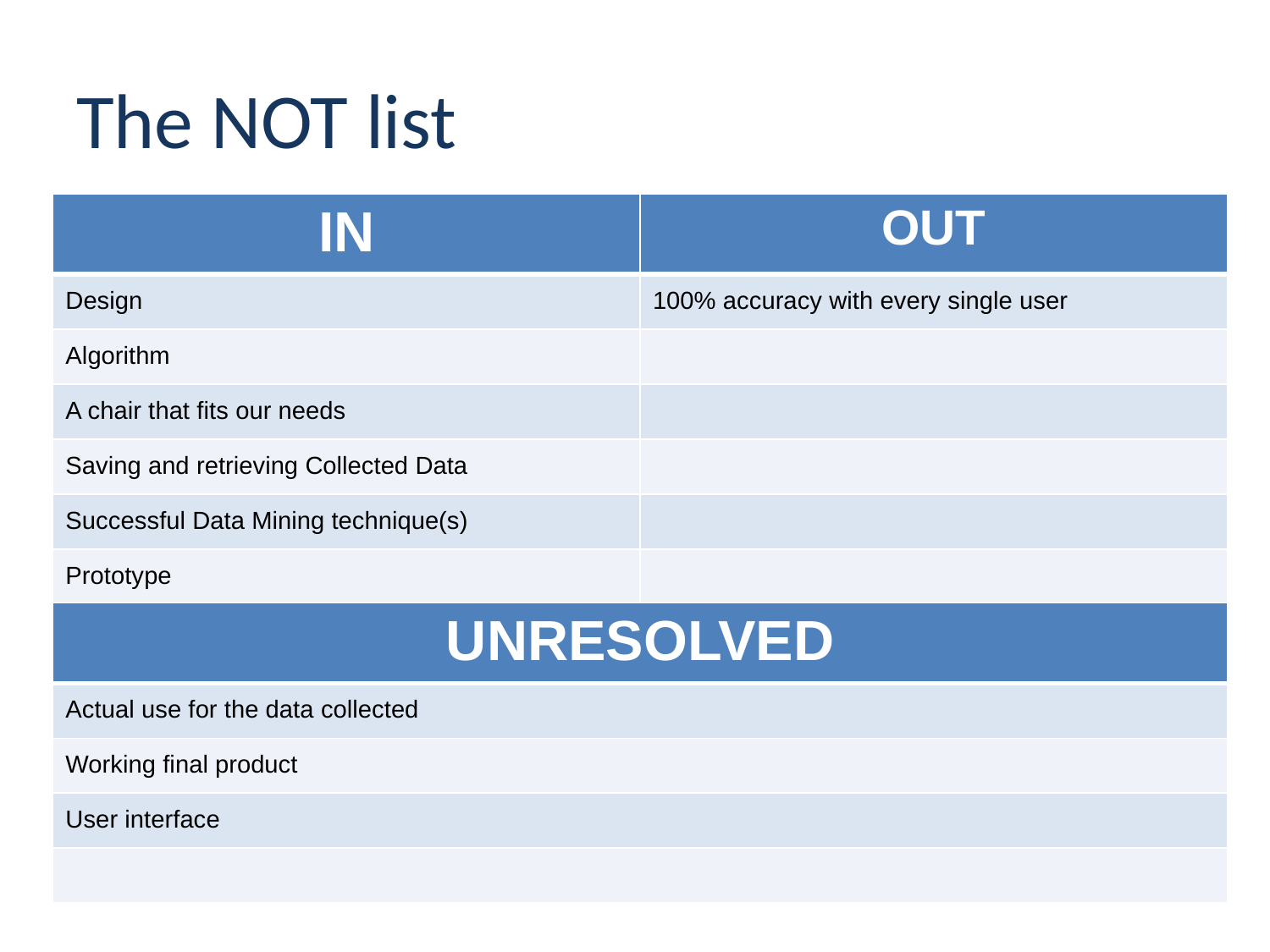

# The NOT list
| IN | OUT |
| --- | --- |
| Design | 100% accuracy with every single user |
| Algorithm |  |
| A chair that fits our needs |  |
| Saving and retrieving Collected Data |  |
| Successful Data Mining technique(s) |  |
| Prototype |  |
| UNRESOLVED |
| --- |
| Actual use for the data collected |
| Working final product |
| User interface |
|  |